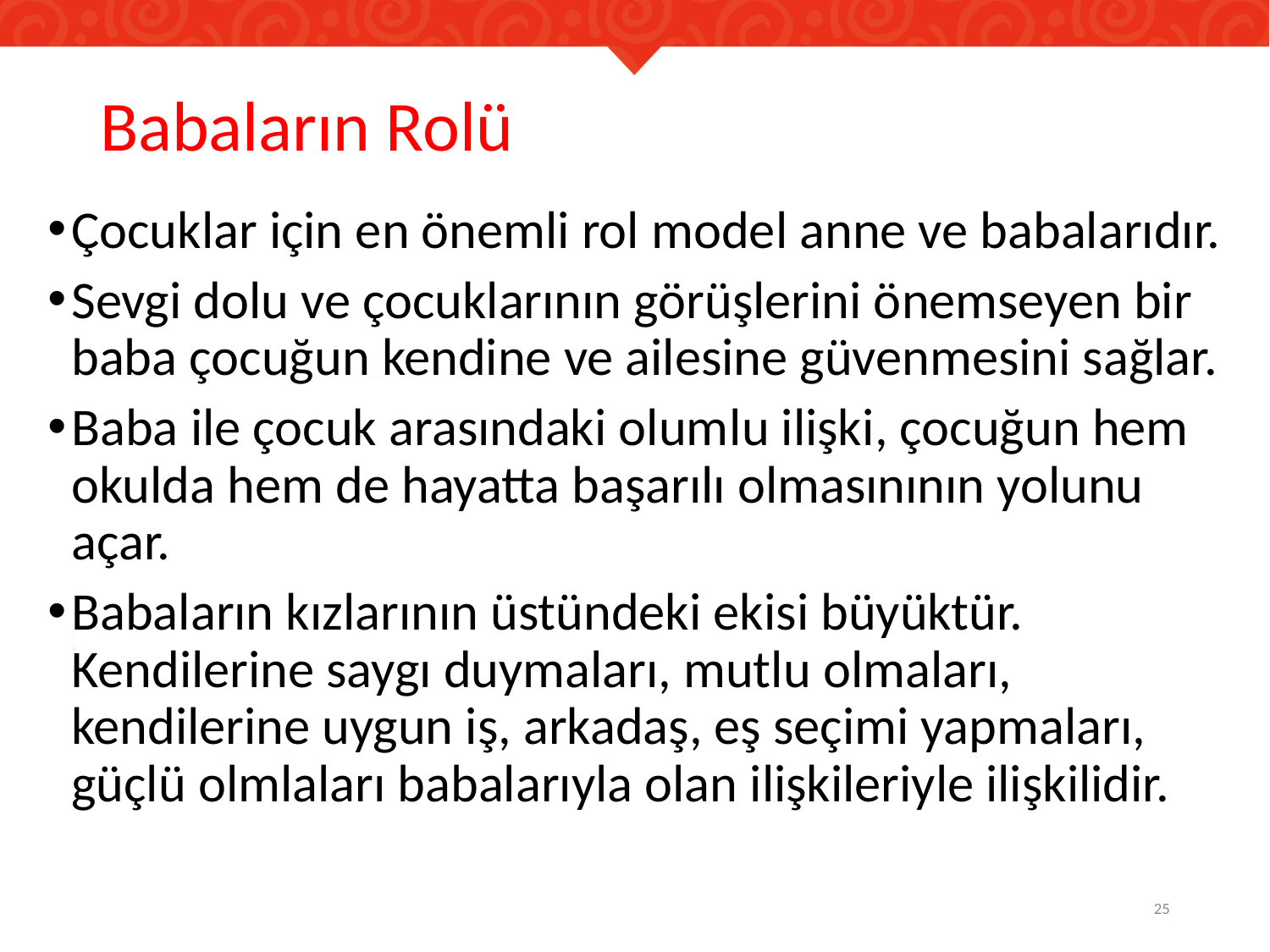

# Babaların Rolü
Çocuklar için en önemli rol model anne ve babalarıdır.
Sevgi dolu ve çocuklarının görüşlerini önemseyen bir baba çocuğun kendine ve ailesine güvenmesini sağlar.
Baba ile çocuk arasındaki olumlu ilişki, çocuğun hem okulda hem de hayatta başarılı olmasınının yolunu açar.
Babaların kızlarının üstündeki ekisi büyüktür. Kendilerine saygı duymaları, mutlu olmaları, kendilerine uygun iş, arkadaş, eş seçimi yapmaları, güçlü olmlaları babalarıyla olan ilişkileriyle ilişkilidir.
25